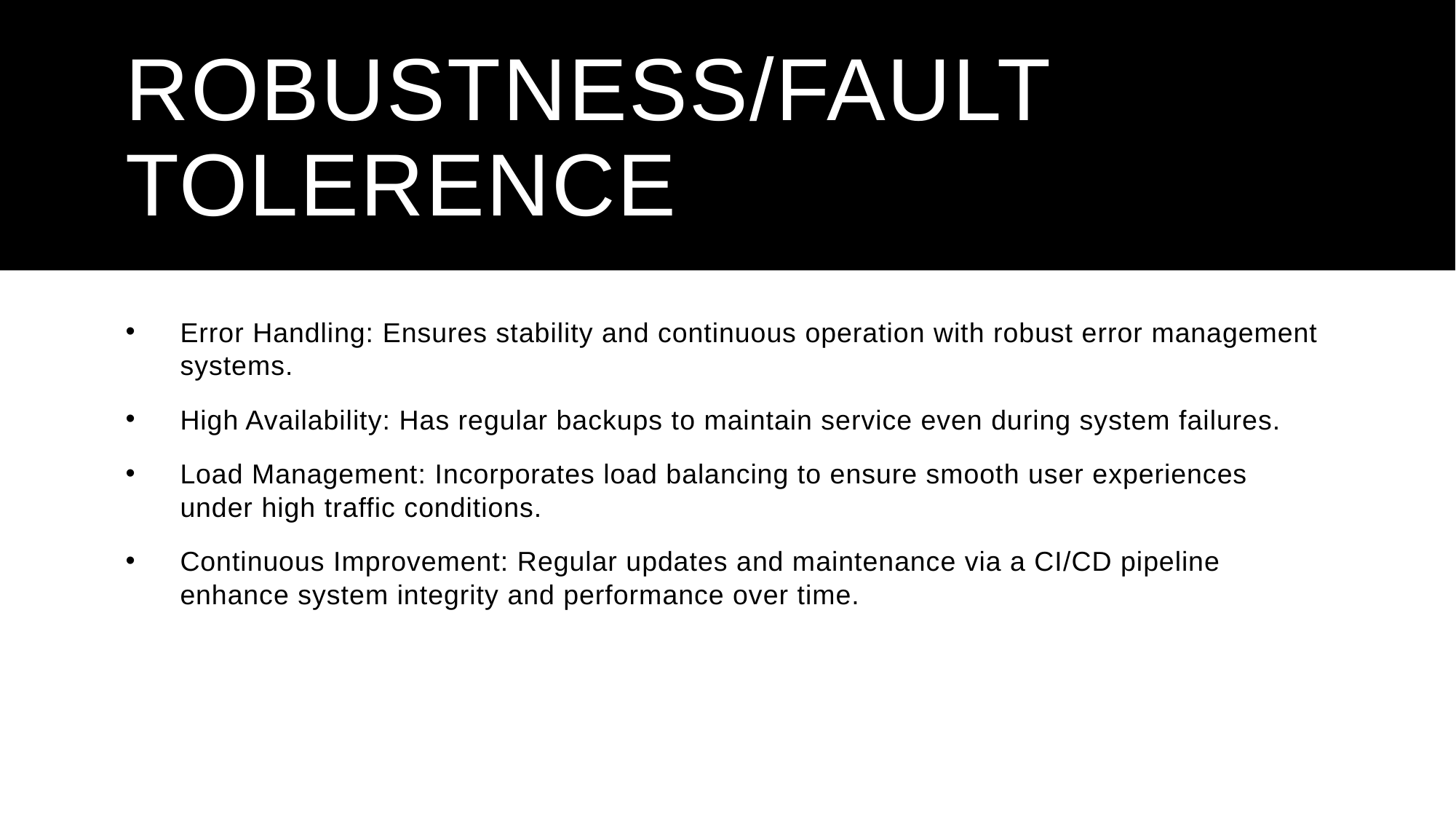

# Robustness/Fault tolerence
Error Handling: Ensures stability and continuous operation with robust error management systems.
High Availability: Has regular backups to maintain service even during system failures.
Load Management: Incorporates load balancing to ensure smooth user experiences under high traffic conditions.
Continuous Improvement: Regular updates and maintenance via a CI/CD pipeline enhance system integrity and performance over time.